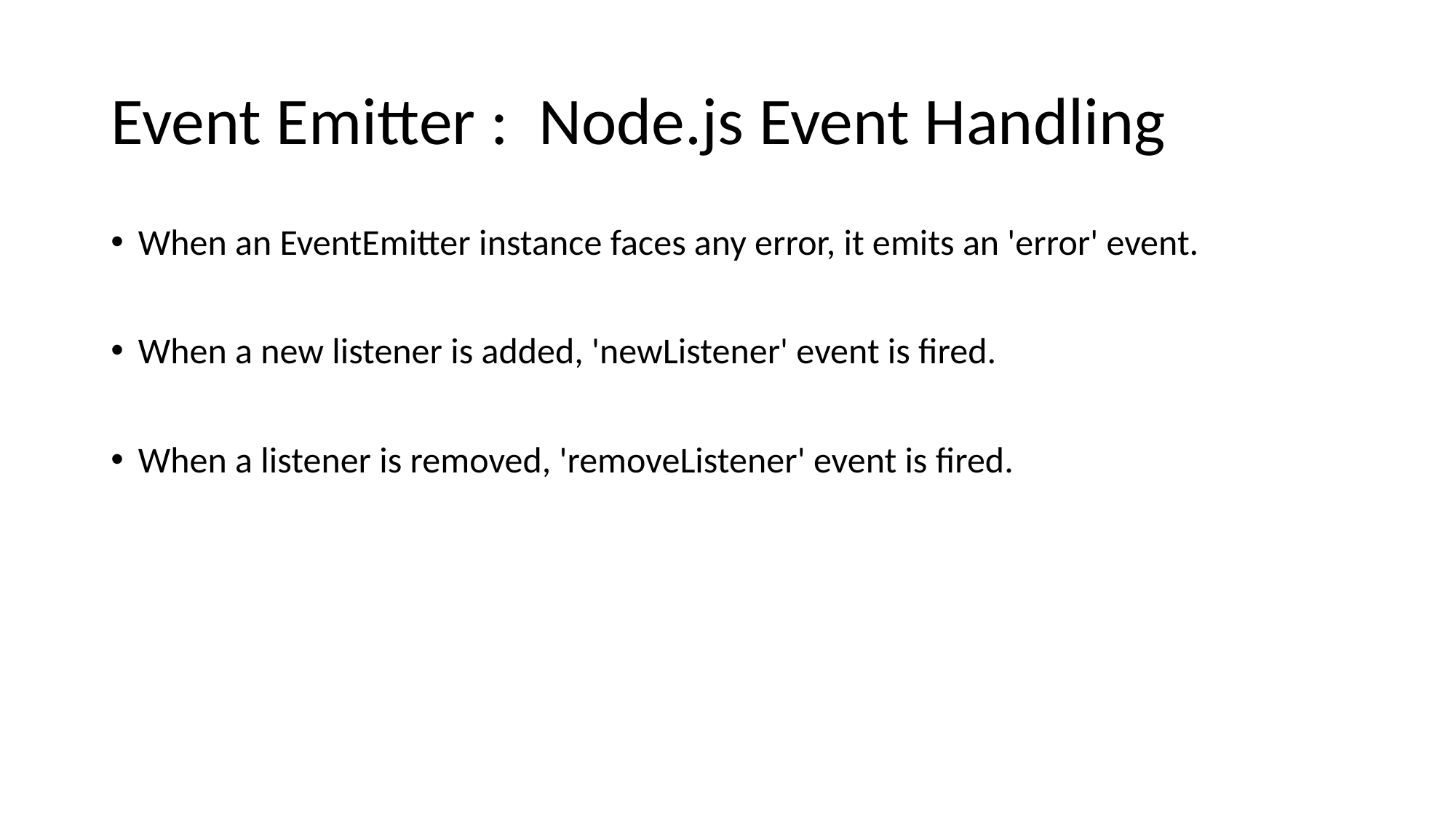

# Event Emitter :  Node.js Event Handling
When an EventEmitter instance faces any error, it emits an 'error' event.

When a new listener is added, 'newListener' event is fired.

When a listener is removed, 'removeListener' event is fired.